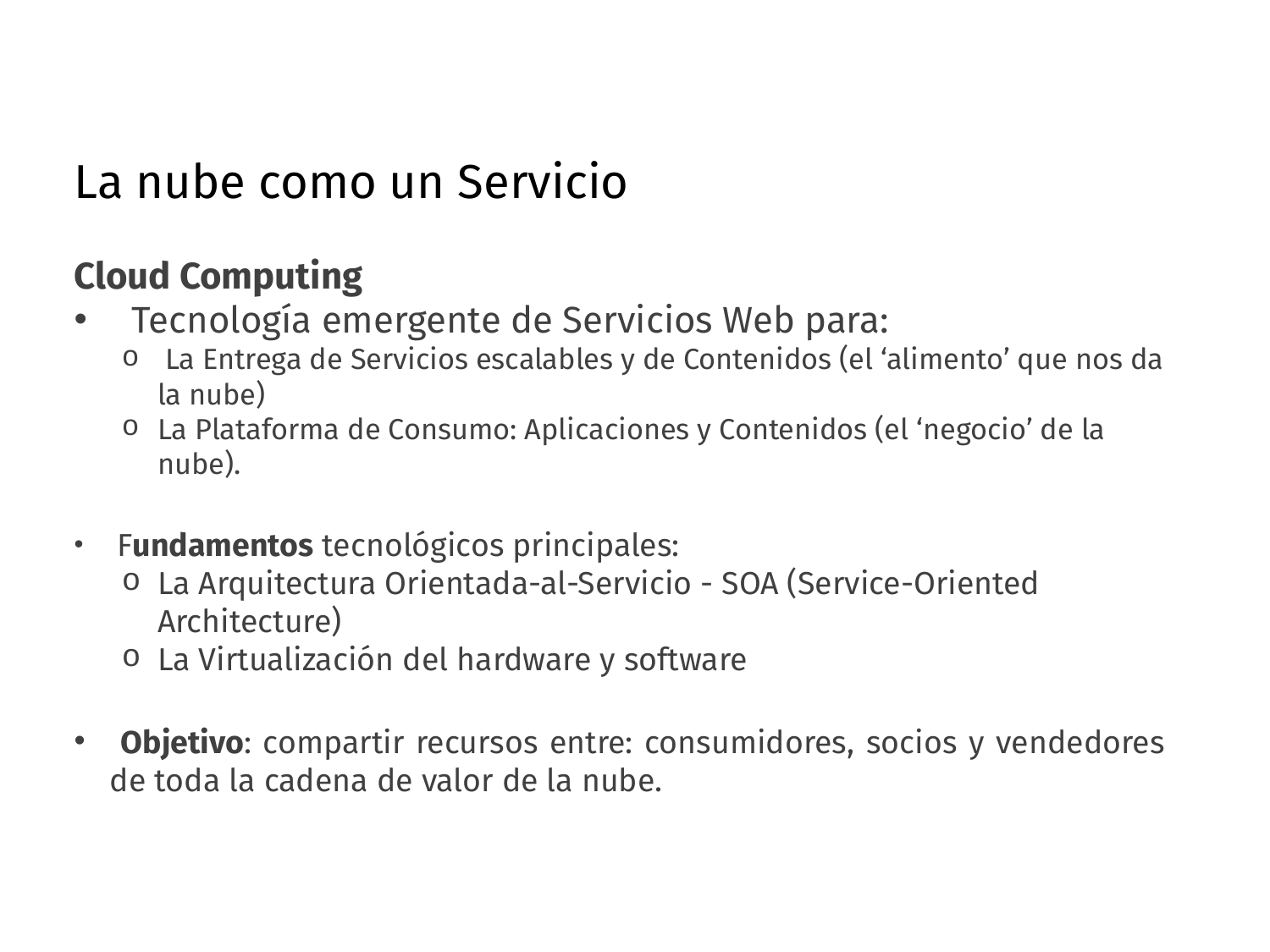

La nube como un Servicio
Cloud Computing
 Tecnología emergente de Servicios Web para:
 La Entrega de Servicios escalables y de Contenidos (el ‘alimento’ que nos da la nube)
La Plataforma de Consumo: Aplicaciones y Contenidos (el ‘negocio’ de la nube).

 Fundamentos tecnológicos principales:
La Arquitectura Orientada-al-Servicio - SOA (Service-Oriented Architecture)
La Virtualización del hardware y software

 Objetivo: compartir recursos entre: consumidores, socios y vendedores de toda la cadena de valor de la nube.